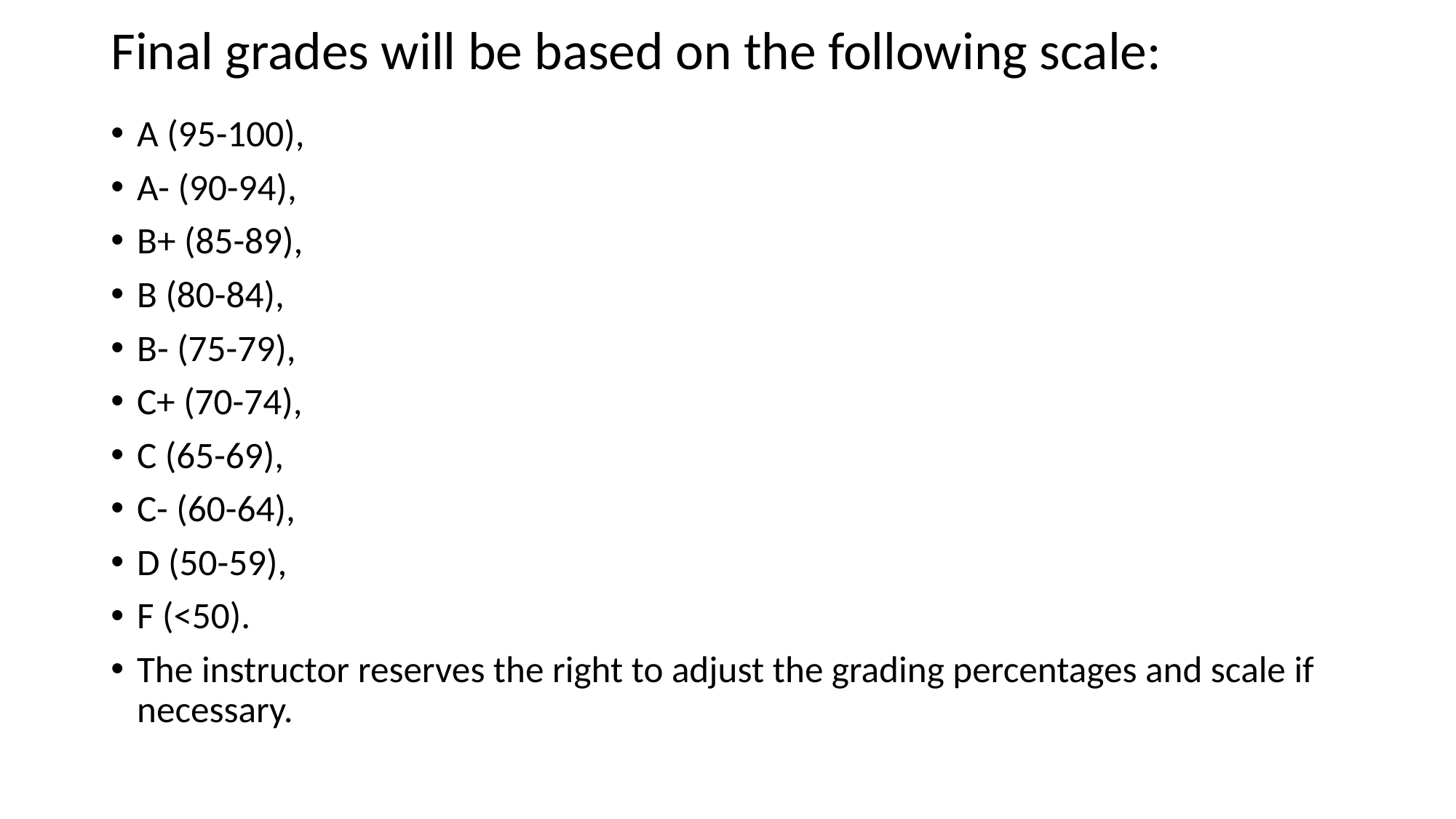

# Final grades will be based on the following scale:
A (95-100),
A- (90-94),
B+ (85-89),
B (80-84),
B- (75-79),
C+ (70-74),
C (65-69),
C- (60-64),
D (50-59),
F (<50).
The instructor reserves the right to adjust the grading percentages and scale if necessary.